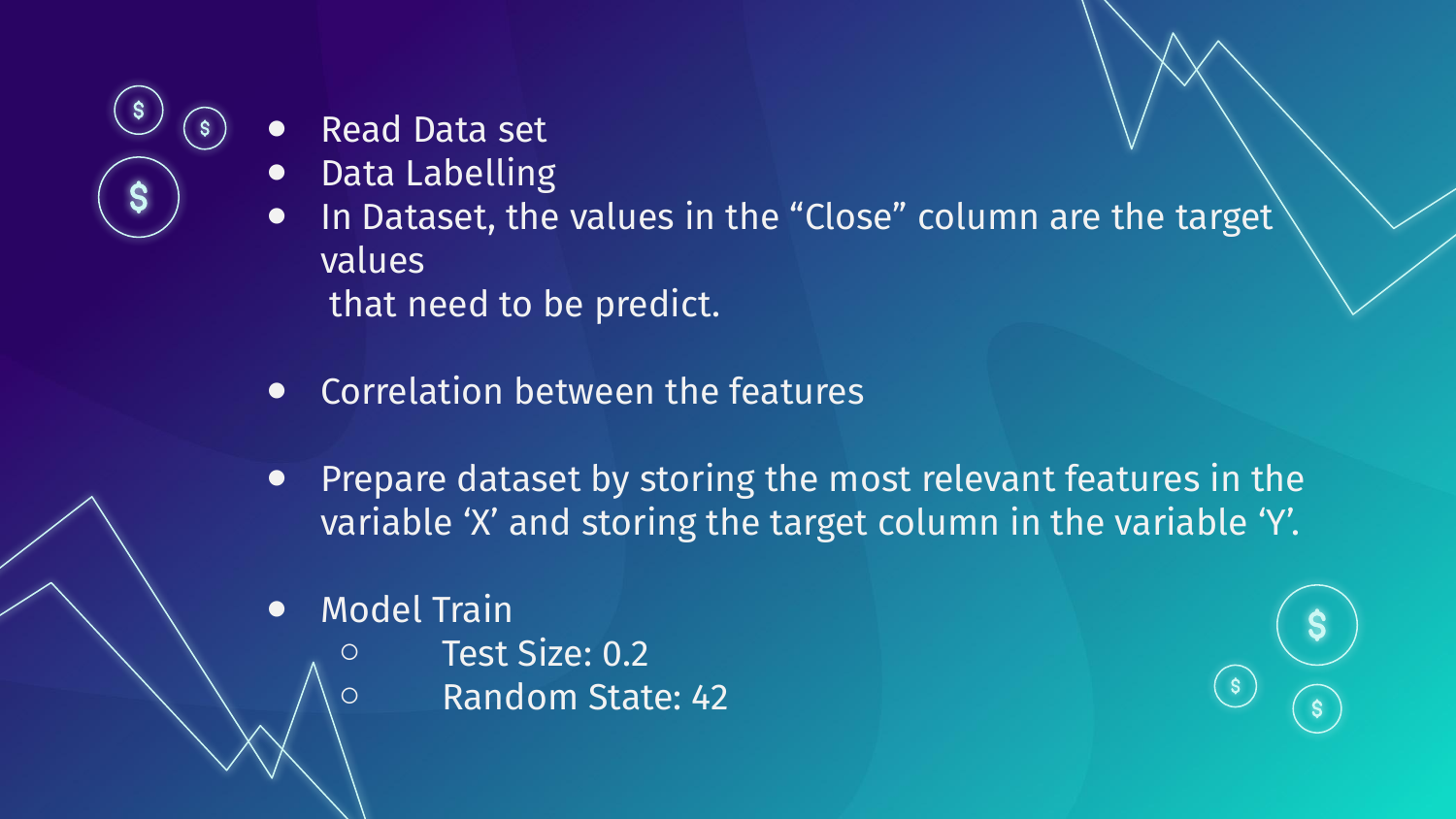

Read Data set
Data Labelling
In Dataset, the values in the “Close” column are the target values
 that need to be predict.

Correlation between the features

Prepare dataset by storing the most relevant features in the variable ‘X’ and storing the target column in the variable ‘Y’.

Model Train
     Test Size: 0.2
     Random State: 42